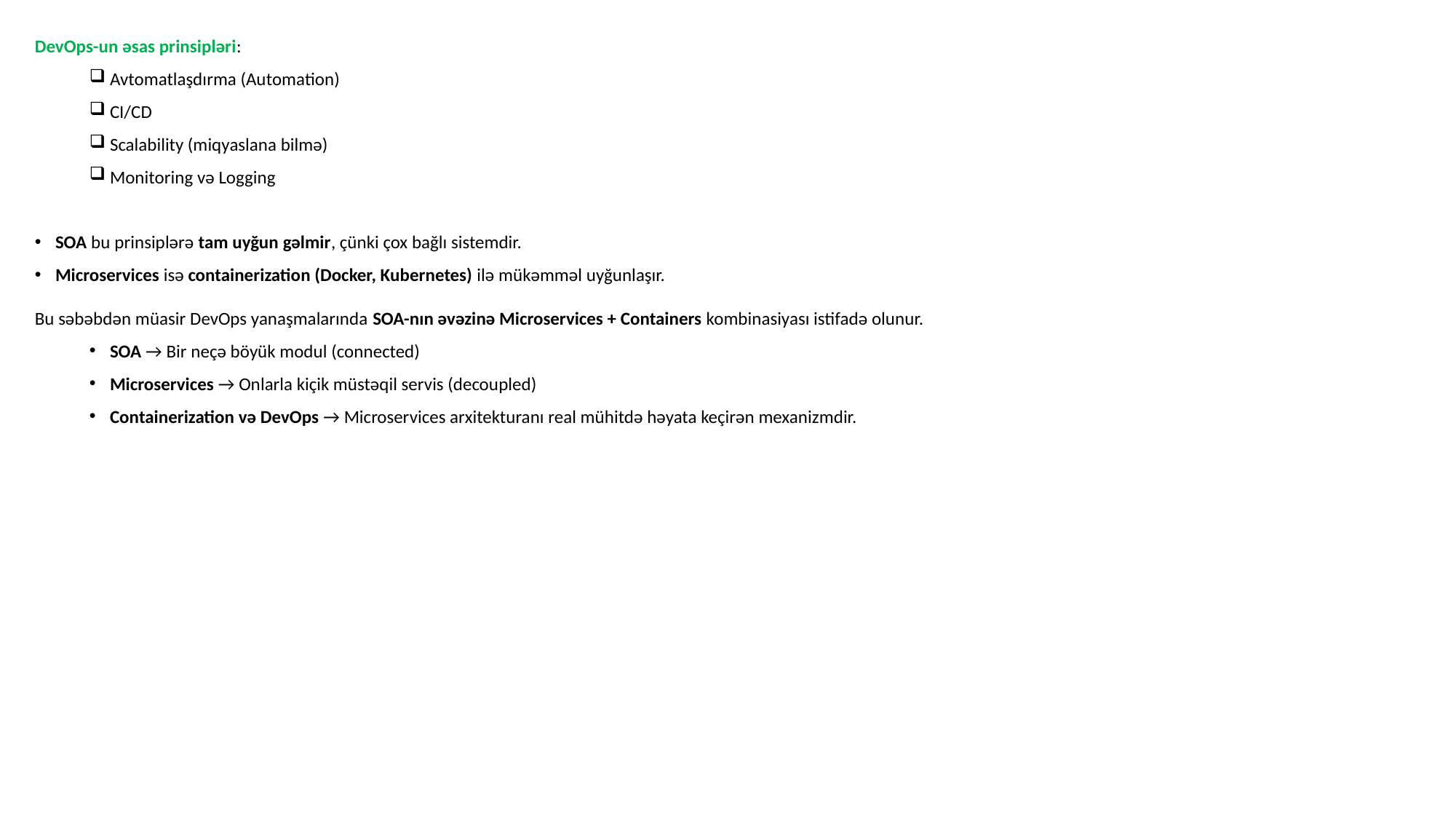

DevOps-un əsas prinsipləri:
Avtomatlaşdırma (Automation)
CI/CD
Scalability (miqyaslana bilmə)
Monitoring və Logging

SOA bu prinsiplərə tam uyğun gəlmir, çünki çox bağlı sistemdir.
Microservices isə containerization (Docker, Kubernetes) ilə mükəmməl uyğunlaşır.

Bu səbəbdən müasir DevOps yanaşmalarında SOA-nın əvəzinə Microservices + Containers kombinasiyası istifadə olunur.
SOA → Bir neçə böyük modul (connected)
Microservices → Onlarla kiçik müstəqil servis (decoupled)
Containerization və DevOps → Microservices arxitekturanı real mühitdə həyata keçirən mexanizmdir.